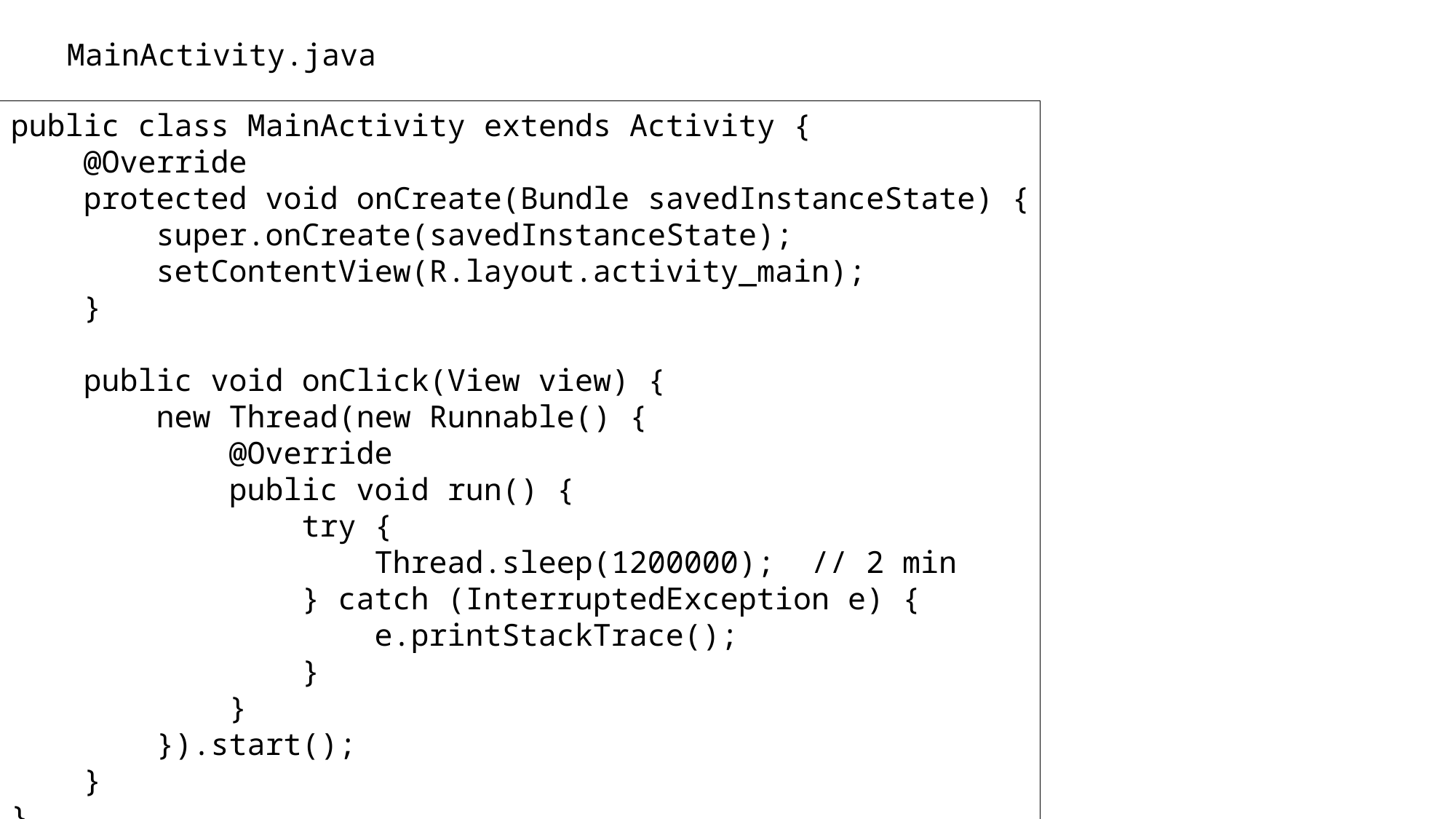

MainActivity.java
public class MainActivity extends Activity {
    @Override
    protected void onCreate(Bundle savedInstanceState) {
        super.onCreate(savedInstanceState);
        setContentView(R.layout.activity_main);
    }

    public void onClick(View view) {
        new Thread(new Runnable() {
            @Override
            public void run() {
                try {
                    Thread.sleep(1200000);  // 2 min
                } catch (InterruptedException e) {
                    e.printStackTrace();
                }
            }
        }).start();
    }
}